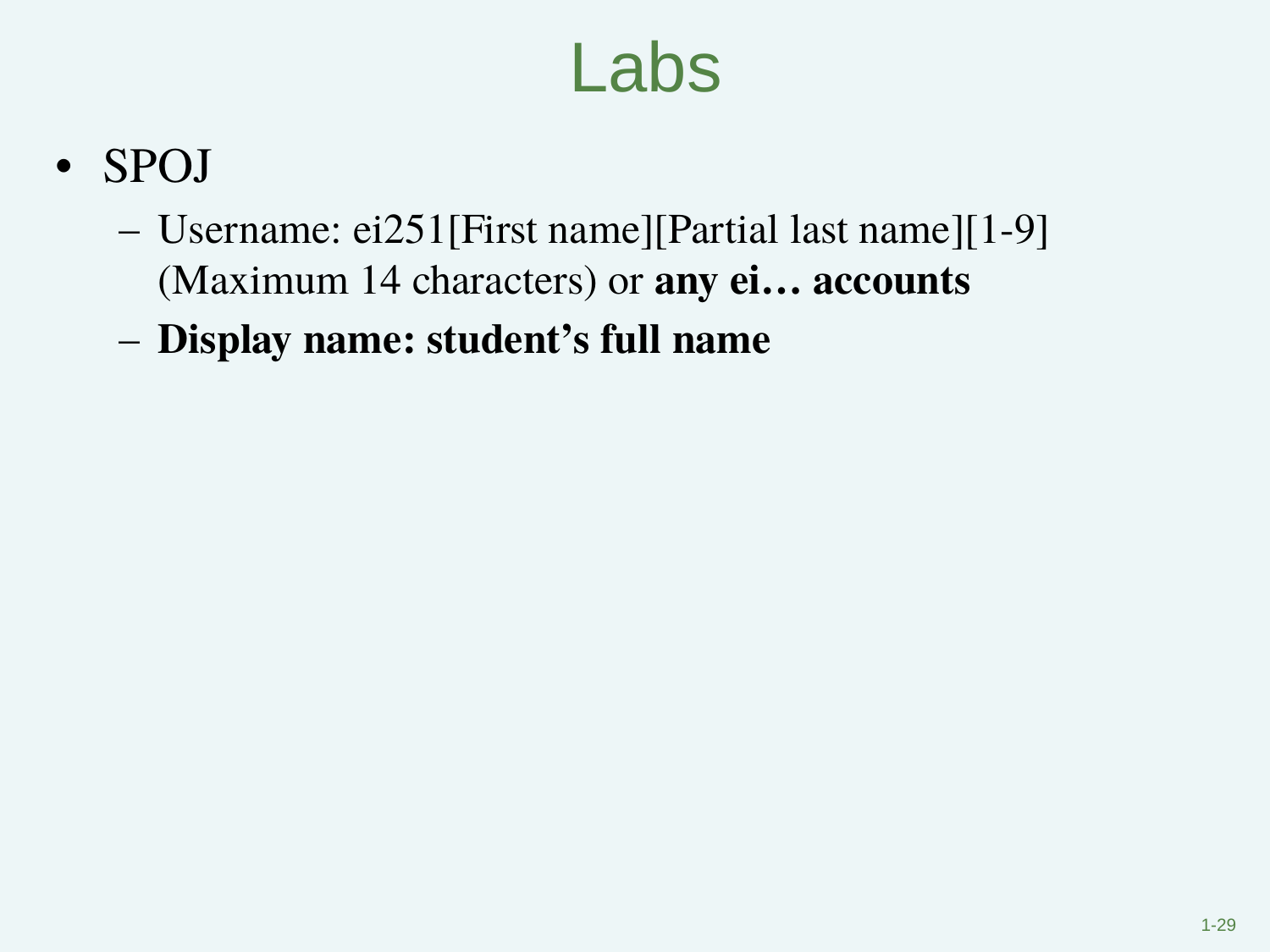

# Labs
SPOJ
Username: ei251[First name][Partial last name][1-9] (Maximum 14 characters) or any ei… accounts
Display name: student’s full name

1-29